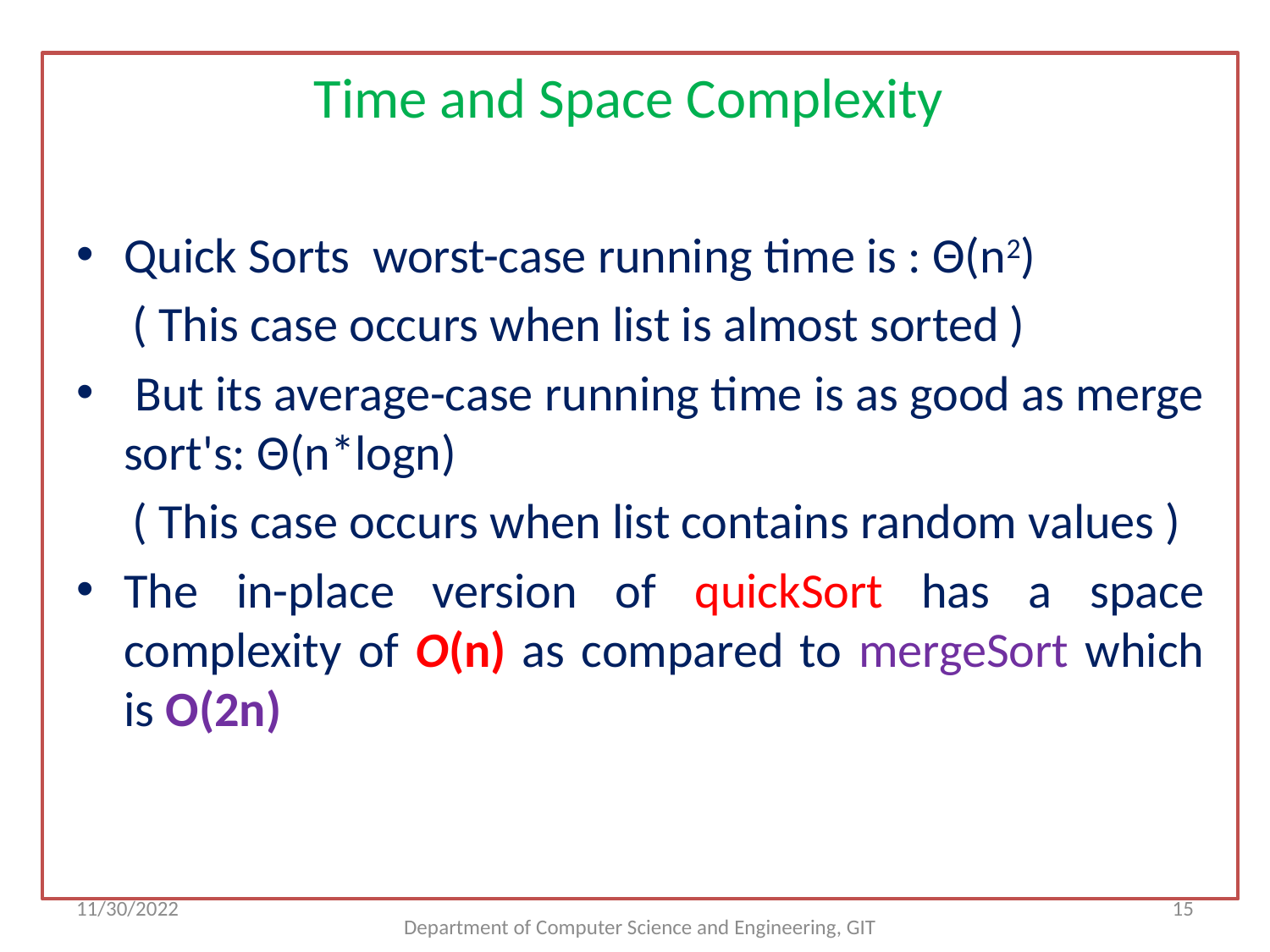

# Time and Space Complexity

Quick Sorts  worst-case running time is : Θ(n2)
     ( This case occurs when list is almost sorted )
 But its average-case running time is as good as merge sort's: Θ(n*logn)
     ( This case occurs when list contains random values )
The in-place version of quickSort has a space complexity of O(n) as compared to mergeSort which is O(2n)

11/30/2022
15
Department of Computer Science and Engineering, GIT